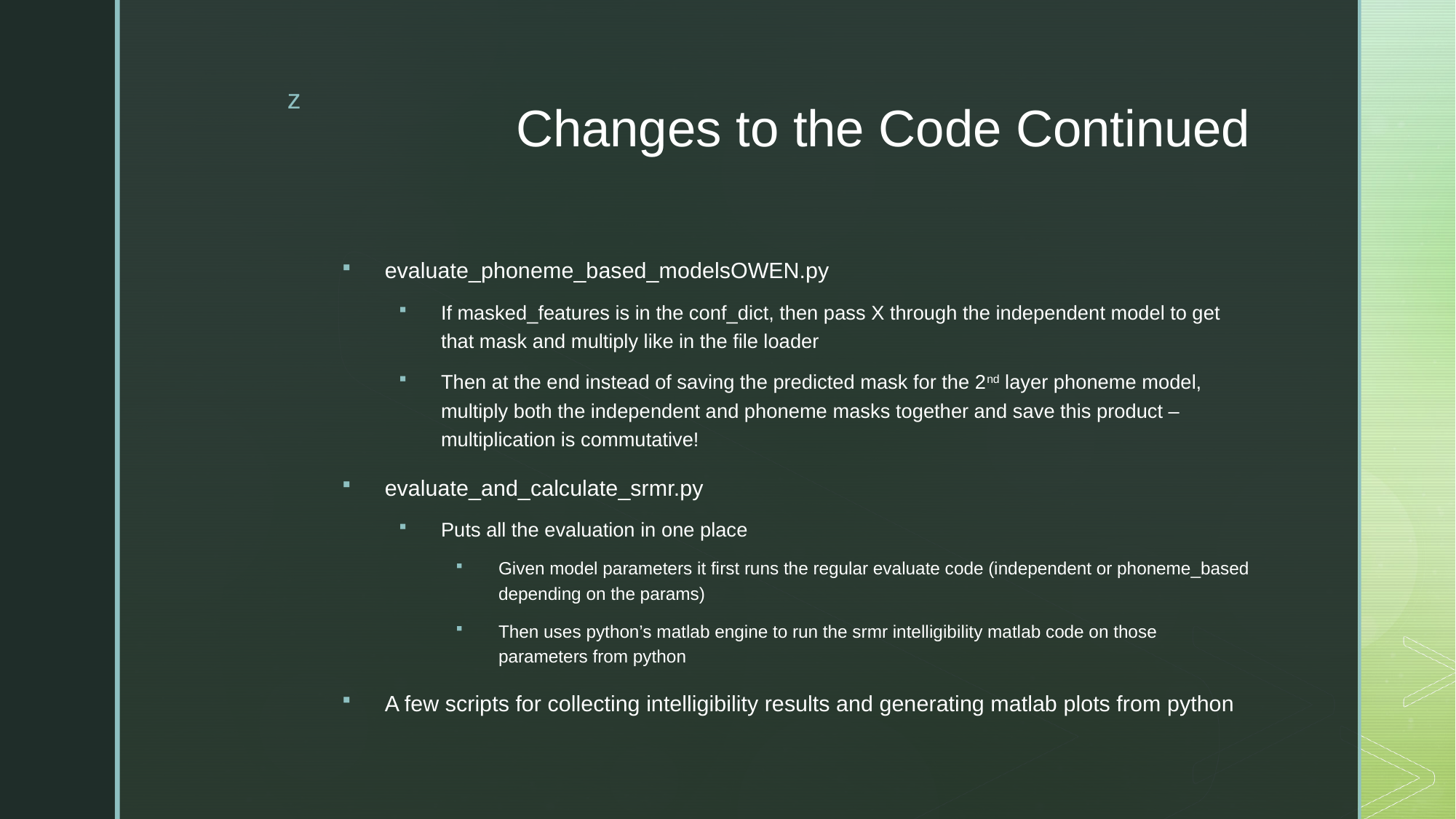

# Changes to the Code Continued
evaluate_phoneme_based_modelsOWEN.py
If masked_features is in the conf_dict, then pass X through the independent model to get that mask and multiply like in the file loader
Then at the end instead of saving the predicted mask for the 2nd layer phoneme model, multiply both the independent and phoneme masks together and save this product – multiplication is commutative!
evaluate_and_calculate_srmr.py
Puts all the evaluation in one place
Given model parameters it first runs the regular evaluate code (independent or phoneme_based depending on the params)
Then uses python’s matlab engine to run the srmr intelligibility matlab code on those parameters from python
A few scripts for collecting intelligibility results and generating matlab plots from python